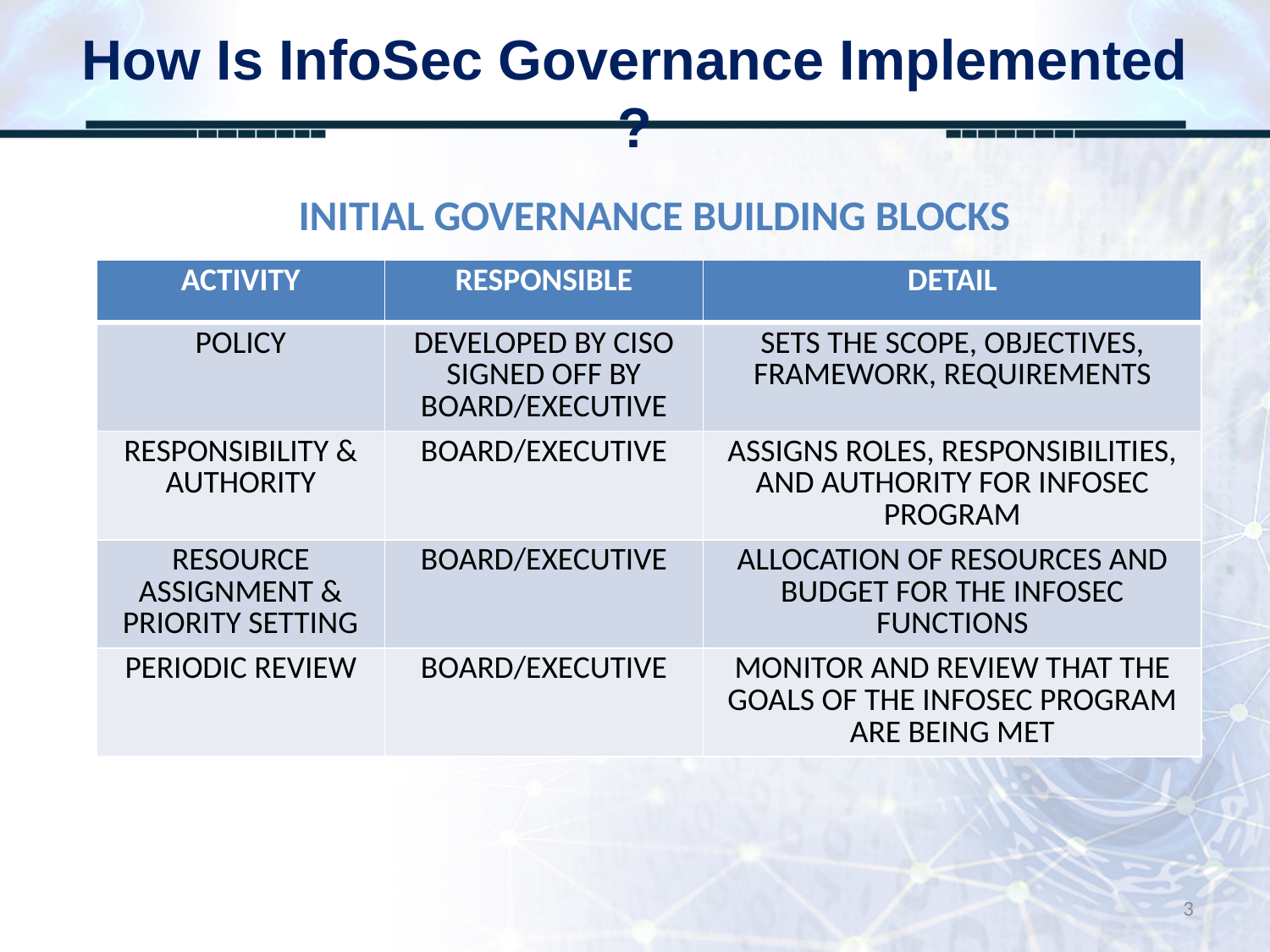

# How Is InfoSec Governance Implemented ?
INITIAL GOVERNANCE BUILDING BLOCKS
| ACTIVITY | RESPONSIBLE | DETAIL |
| --- | --- | --- |
| POLICY | DEVELOPED BY CISO SIGNED OFF BY BOARD/EXECUTIVE | SETS THE SCOPE, OBJECTIVES, FRAMEWORK, REQUIREMENTS |
| RESPONSIBILITY & AUTHORITY | BOARD/EXECUTIVE | ASSIGNS ROLES, RESPONSIBILITIES, AND AUTHORITY FOR INFOSEC PROGRAM |
| RESOURCE ASSIGNMENT & PRIORITY SETTING | BOARD/EXECUTIVE | ALLOCATION OF RESOURCES AND BUDGET FOR THE INFOSEC FUNCTIONS |
| PERIODIC REVIEW | BOARD/EXECUTIVE | MONITOR AND REVIEW THAT THE GOALS OF THE INFOSEC PROGRAM ARE BEING MET |
3